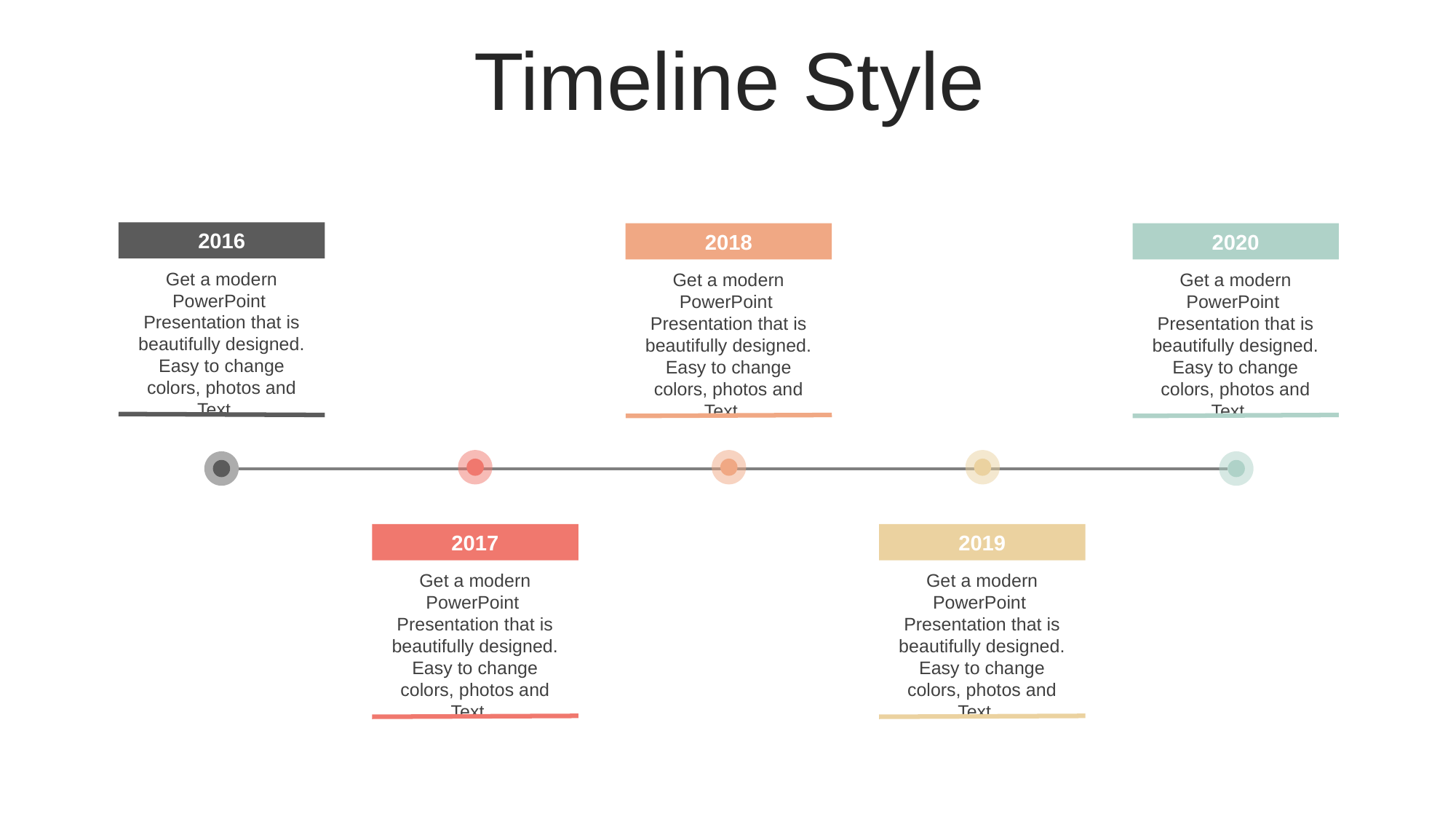

Timeline Style
2016
Get a modern PowerPoint  Presentation that is beautifully designed. Easy to change colors, photos and Text.
2018
Get a modern PowerPoint  Presentation that is beautifully designed. Easy to change colors, photos and Text.
2020
Get a modern PowerPoint  Presentation that is beautifully designed. Easy to change colors, photos and Text.

2017
Get a modern PowerPoint  Presentation that is beautifully designed. Easy to change colors, photos and Text.
2019
Get a modern PowerPoint  Presentation that is beautifully designed. Easy to change colors, photos and Text.